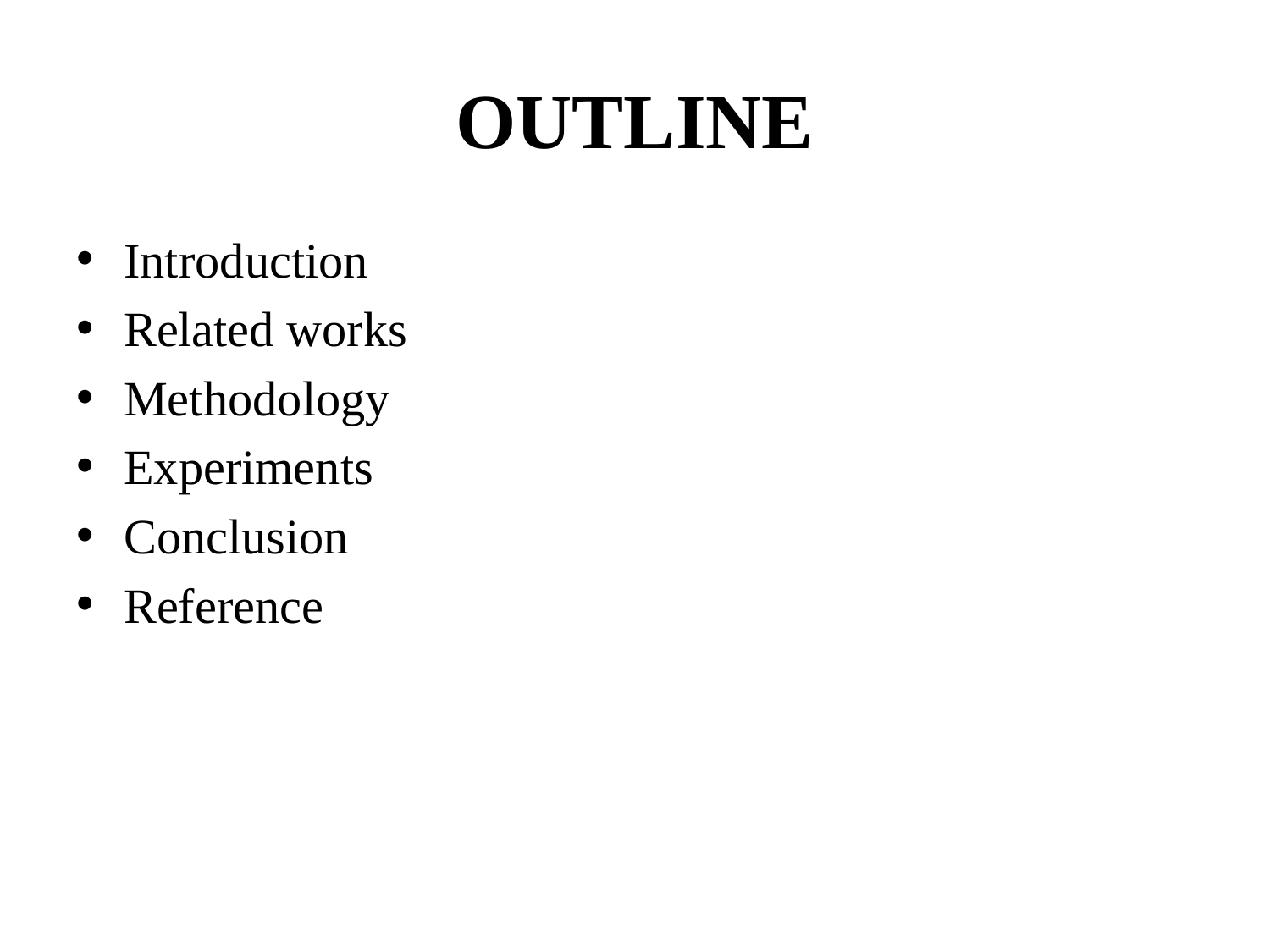

# OUTLINE
Introduction
Related works
Methodology
Experiments
Conclusion
Reference